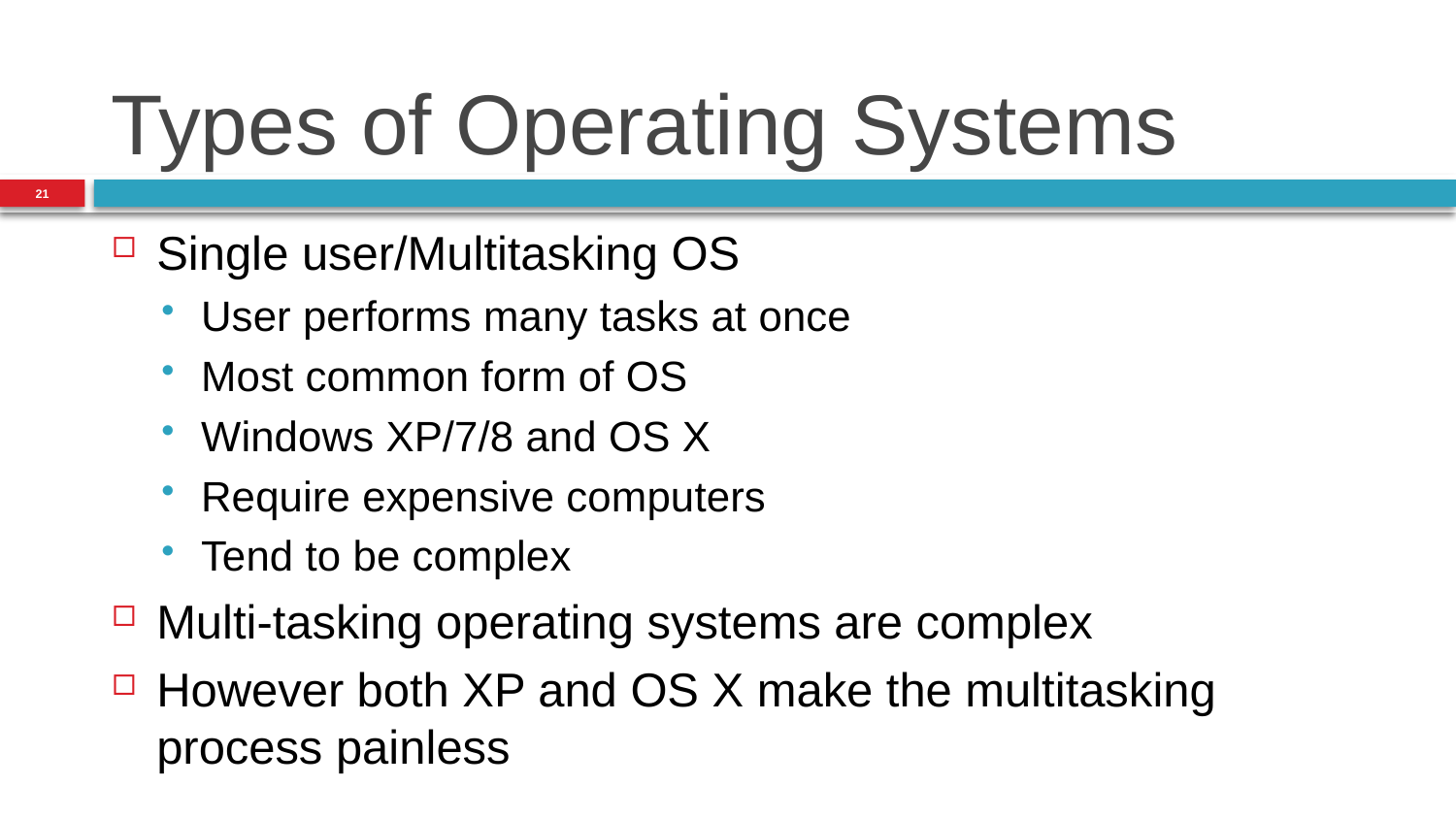

# Types of Operating Systems
21
Single user/Multitasking OS
User performs many tasks at once
Most common form of OS
Windows XP/7/8 and OS X
Require expensive computers
Tend to be complex
Multi-tasking operating systems are complex
However both XP and OS X make the multitasking process painless